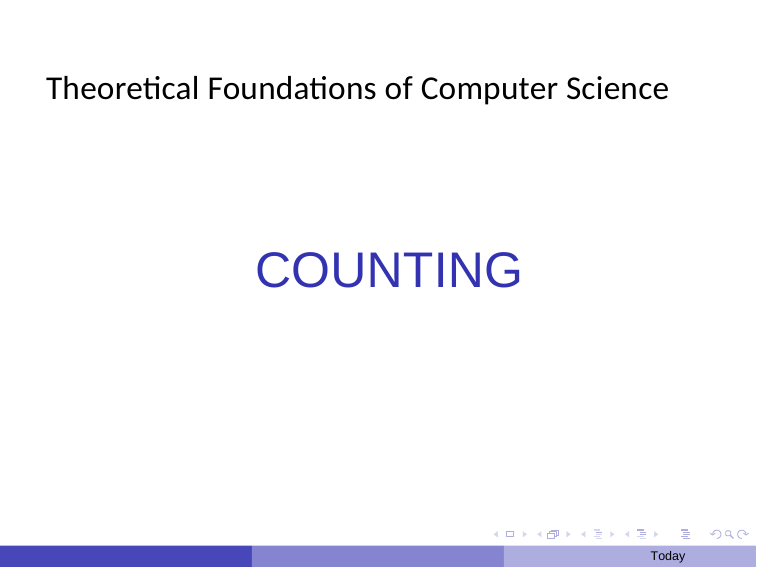

Theoretical Foundations of Computer Science
# COUNTING

Today